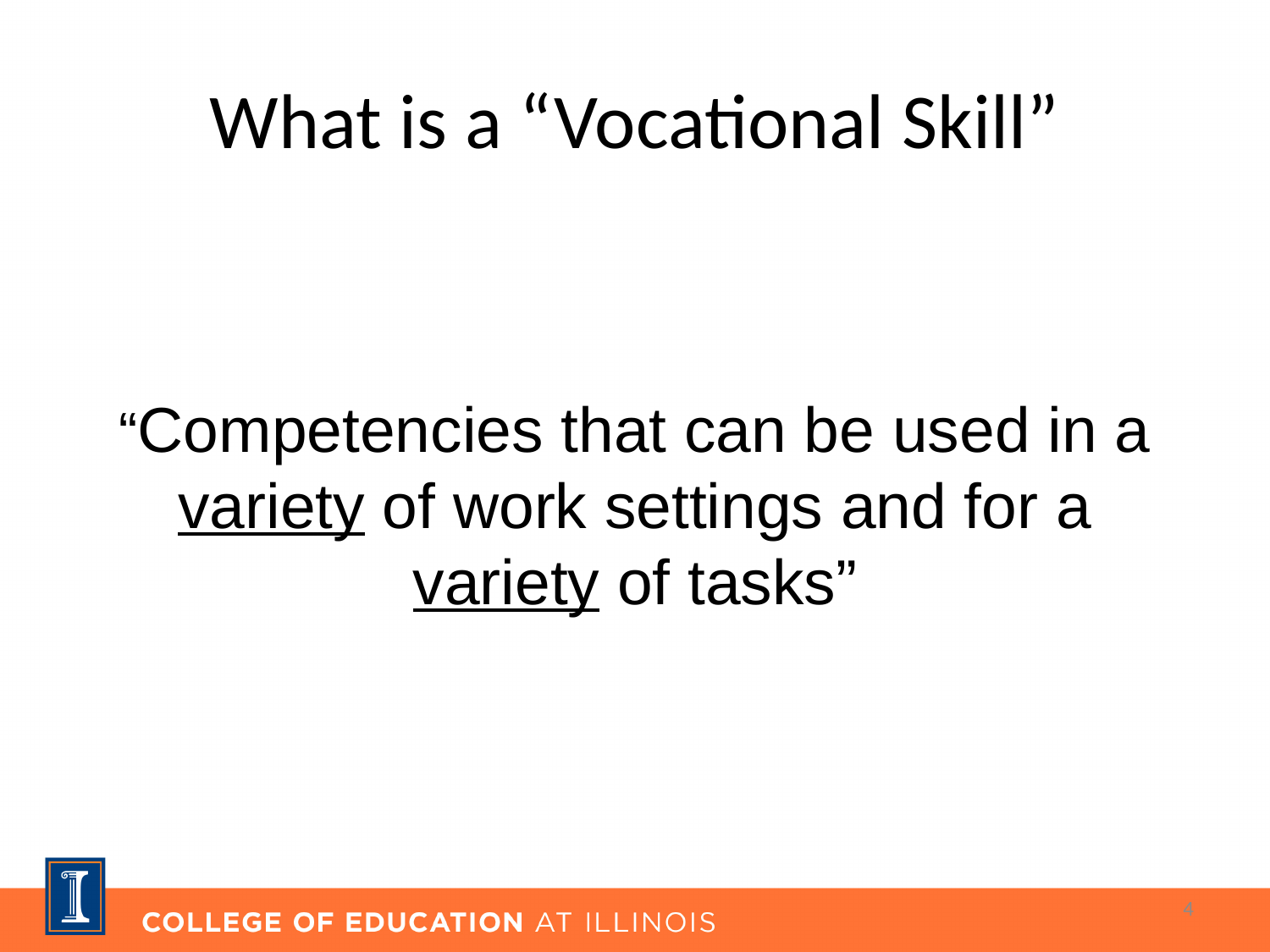

# What is a “Vocational Skill”

“Competencies that can be used in a variety of work settings and for a variety of tasks”
4